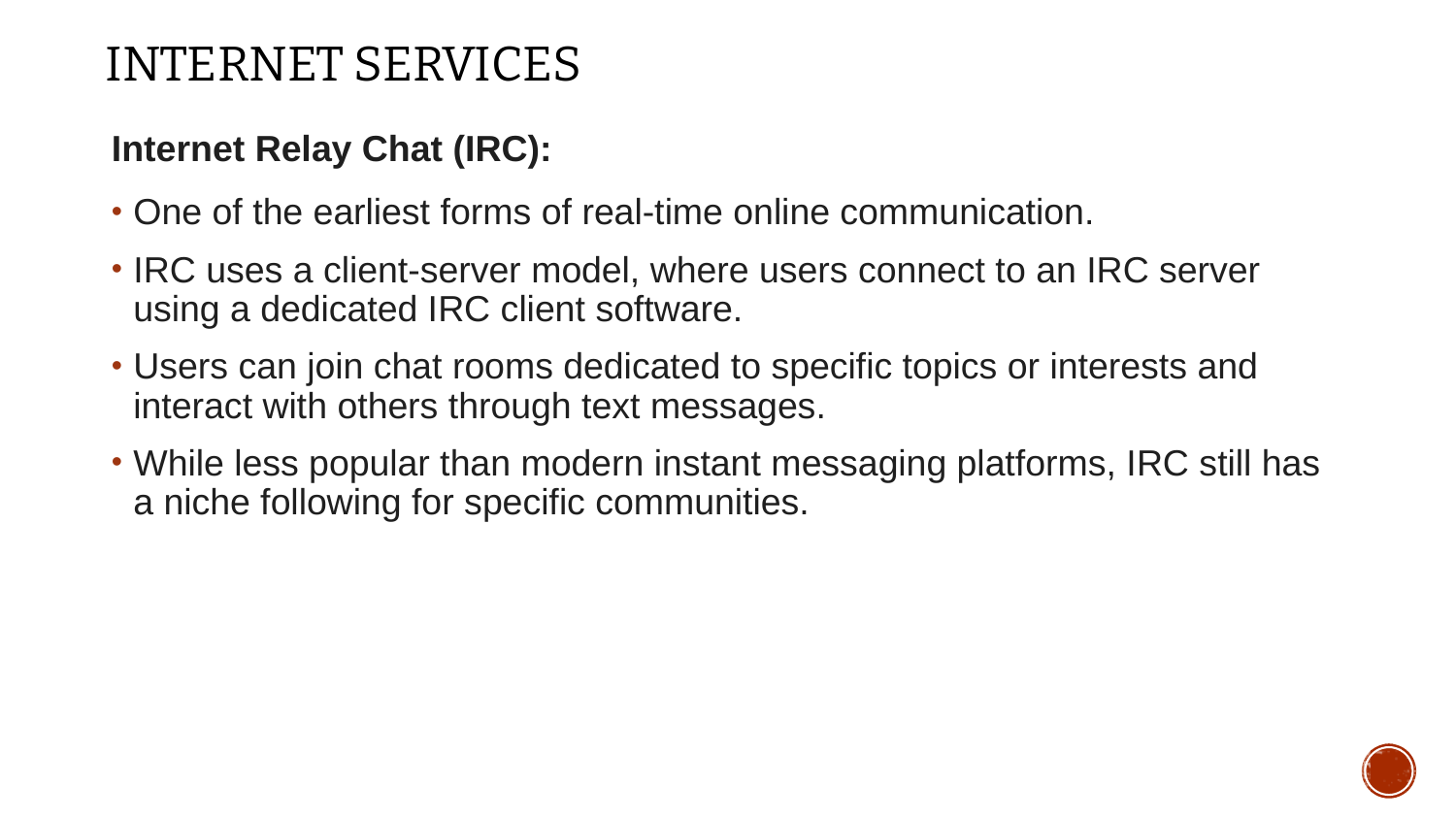

Internet services
Internet Relay Chat (IRC):
One of the earliest forms of real-time online communication.
IRC uses a client-server model, where users connect to an IRC server using a dedicated IRC client software.
Users can join chat rooms dedicated to specific topics or interests and interact with others through text messages.
While less popular than modern instant messaging platforms, IRC still has a niche following for specific communities.